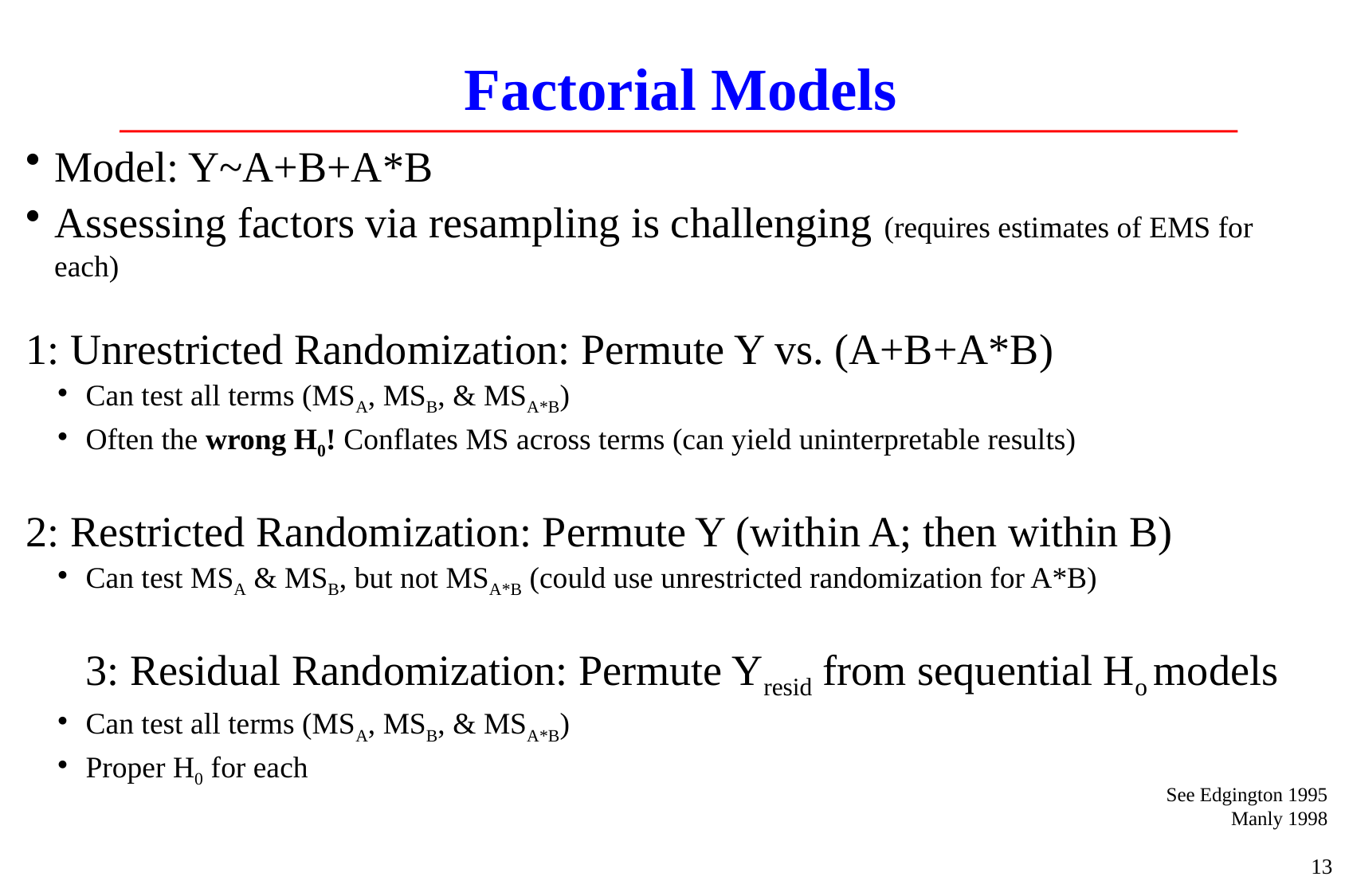

# Factorial Models

Model: Y~A+B+A*B
Assessing factors via resampling is challenging (requires estimates of EMS for each)

1: Unrestricted Randomization: Permute Y vs. (A+B+A*B)
Can test all terms (MSA, MSB, & MSA*B)
Often the wrong H0! Conflates MS across terms (can yield uninterpretable results)

2: Restricted Randomization: Permute Y (within A; then within B)
Can test MSA & MSB, but not MSA*B (could use unrestricted randomization for A*B)

3: Residual Randomization: Permute Yresid from sequential Ho models
Can test all terms (MSA, MSB, & MSA*B)
Proper H0 for each
See Edgington 1995
Manly 1998
13